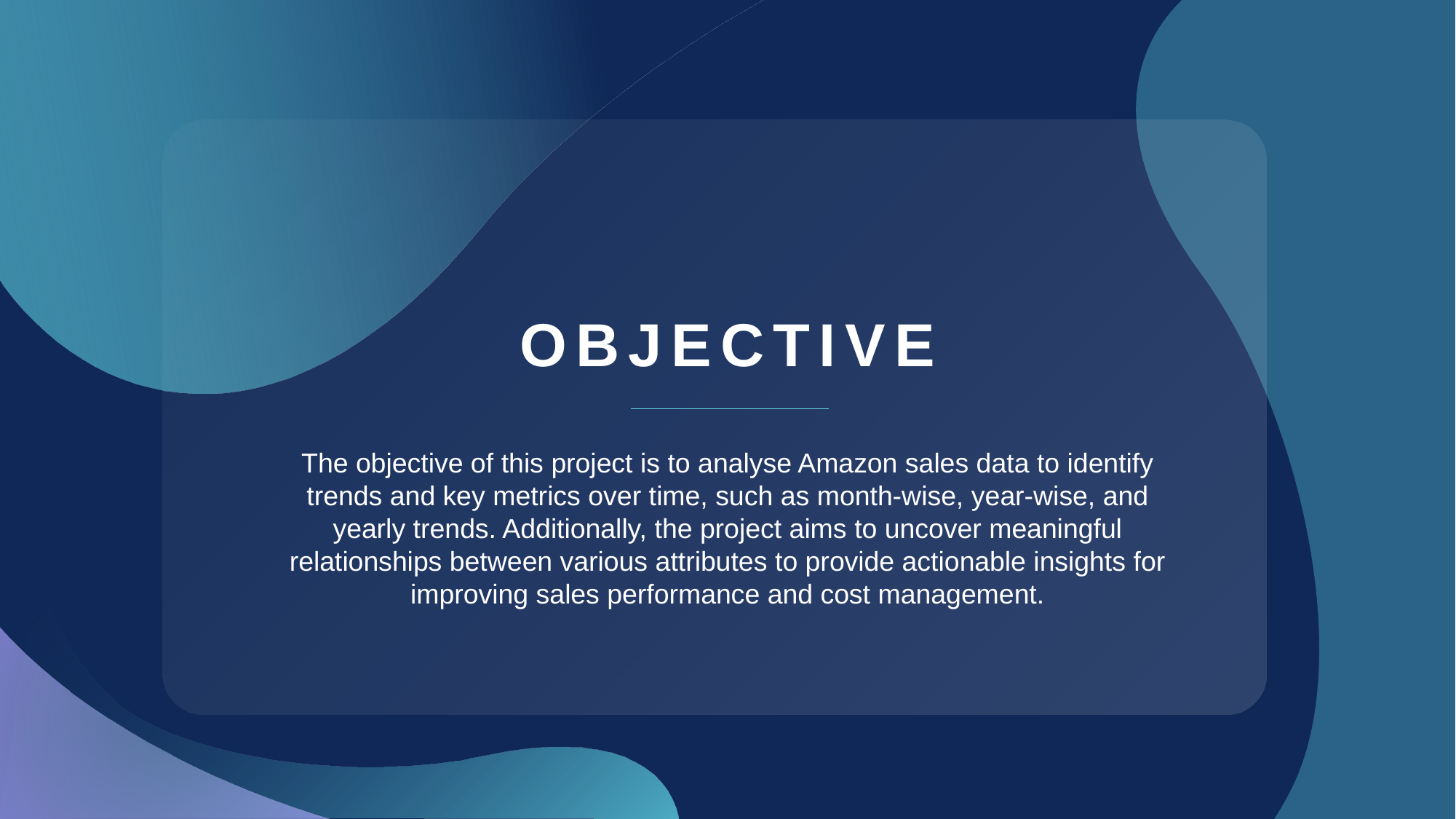

# objective
The objective of this project is to analyse Amazon sales data to identify trends and key metrics over time, such as month-wise, year-wise, and yearly trends. Additionally, the project aims to uncover meaningful relationships between various attributes to provide actionable insights for improving sales performance and cost management.